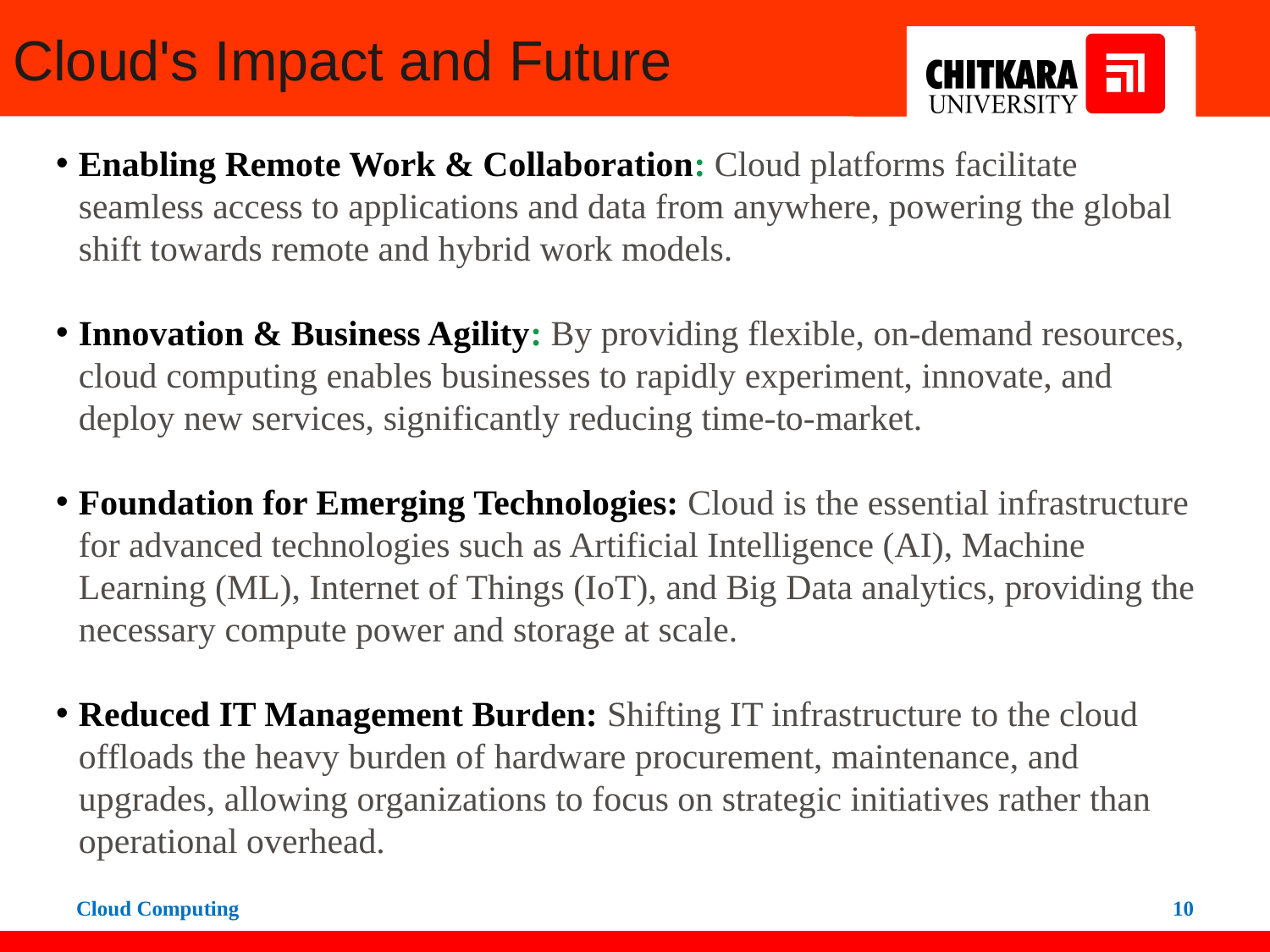

# Cloud's Impact and Future
Enabling Remote Work & Collaboration: Cloud platforms facilitate seamless access to applications and data from anywhere, powering the global shift towards remote and hybrid work models.

Innovation & Business Agility: By providing flexible, on-demand resources, cloud computing enables businesses to rapidly experiment, innovate, and deploy new services, significantly reducing time-to-market.

Foundation for Emerging Technologies: Cloud is the essential infrastructure for advanced technologies such as Artificial Intelligence (AI), Machine Learning (ML), Internet of Things (IoT), and Big Data analytics, providing the necessary compute power and storage at scale.

Reduced IT Management Burden: Shifting IT infrastructure to the cloud offloads the heavy burden of hardware procurement, maintenance, and upgrades, allowing organizations to focus on strategic initiatives rather than operational overhead.

Cloud Computing
10